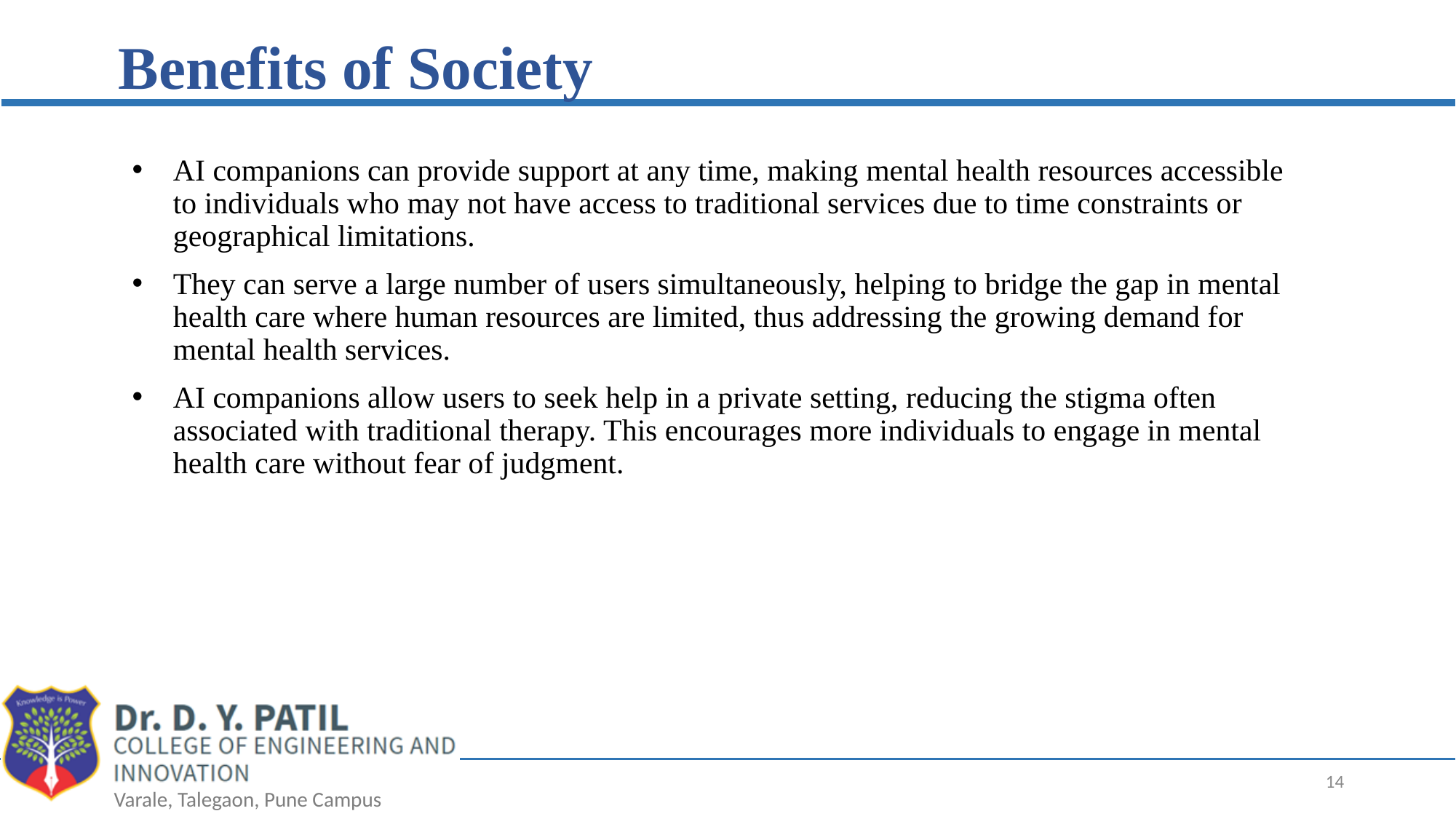

# Benefits of Society
AI companions can provide support at any time, making mental health resources accessible to individuals who may not have access to traditional services due to time constraints or geographical limitations.
They can serve a large number of users simultaneously, helping to bridge the gap in mental health care where human resources are limited, thus addressing the growing demand for mental health services.
AI companions allow users to seek help in a private setting, reducing the stigma often associated with traditional therapy. This encourages more individuals to engage in mental health care without fear of judgment.
14